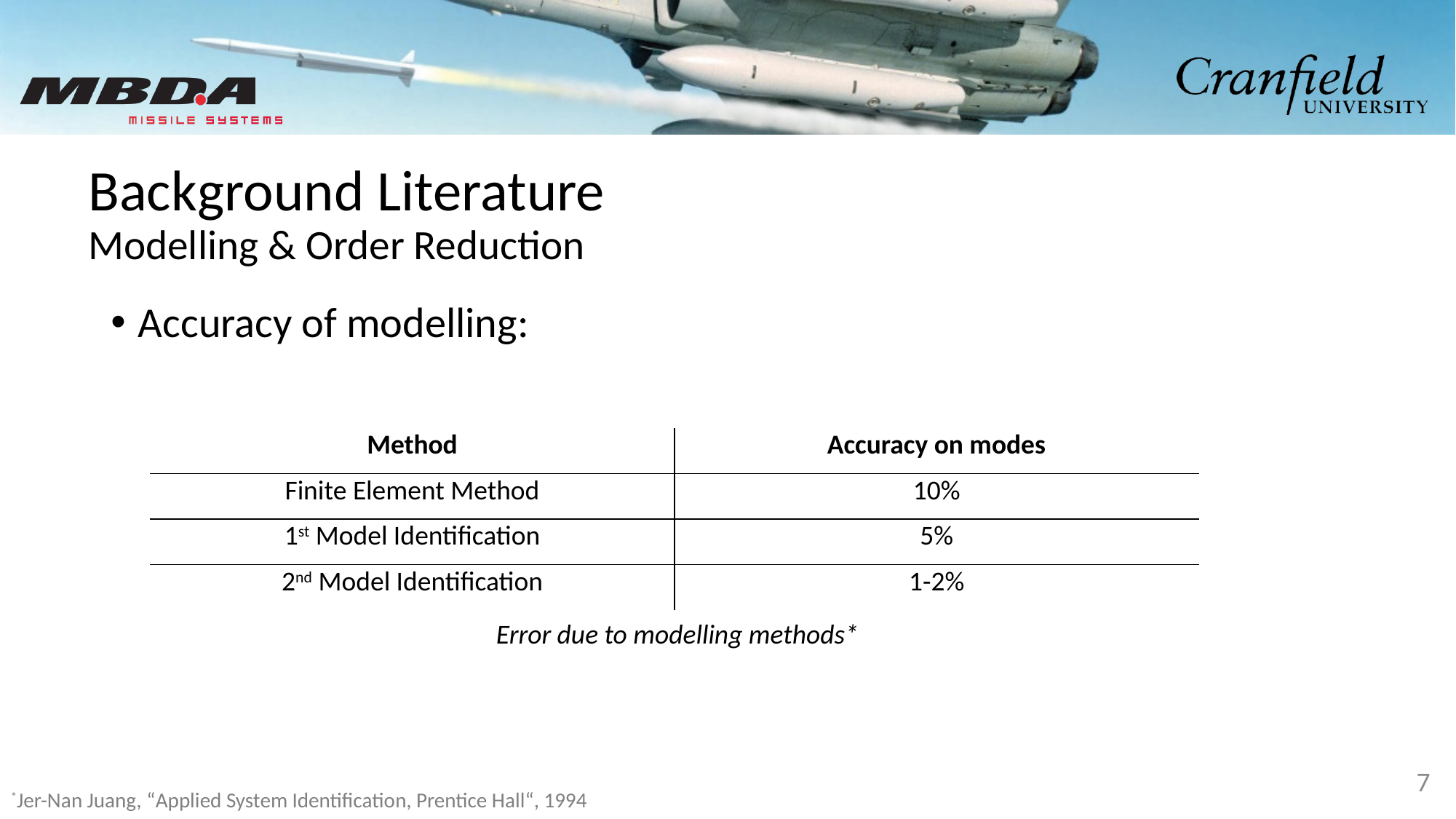

# Background Literature Modelling & Order Reduction
Accuracy of modelling:
| Method | Accuracy on modes |
| --- | --- |
| Finite Element Method | 10% |
| 1st Model Identification | 5% |
| 2nd Model Identification | 1-2% |
Error due to modelling methods*
7
*Jer-Nan Juang, “Applied System Identification, Prentice Hall“, 1994